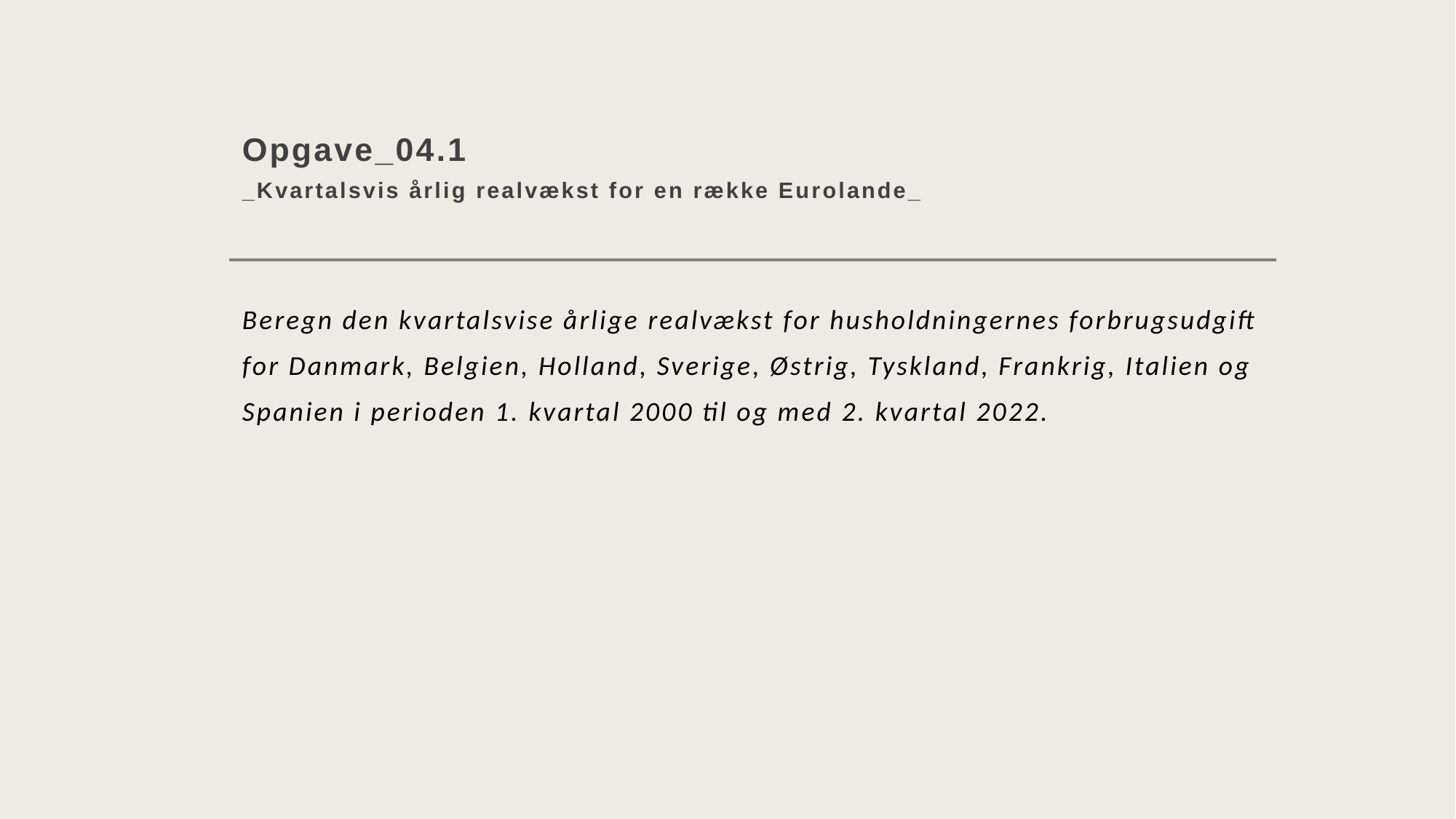

# Opgave_04.1  _Kvartalsvis årlig realvækst for en række Eurolande_
Beregn den kvartalsvise årlige realvækst for husholdningernes forbrugsudgift for Danmark, Belgien, Holland, Sverige, Østrig, Tyskland, Frankrig, Italien og Spanien i perioden 1. kvartal 2000 til og med 2. kvartal 2022.